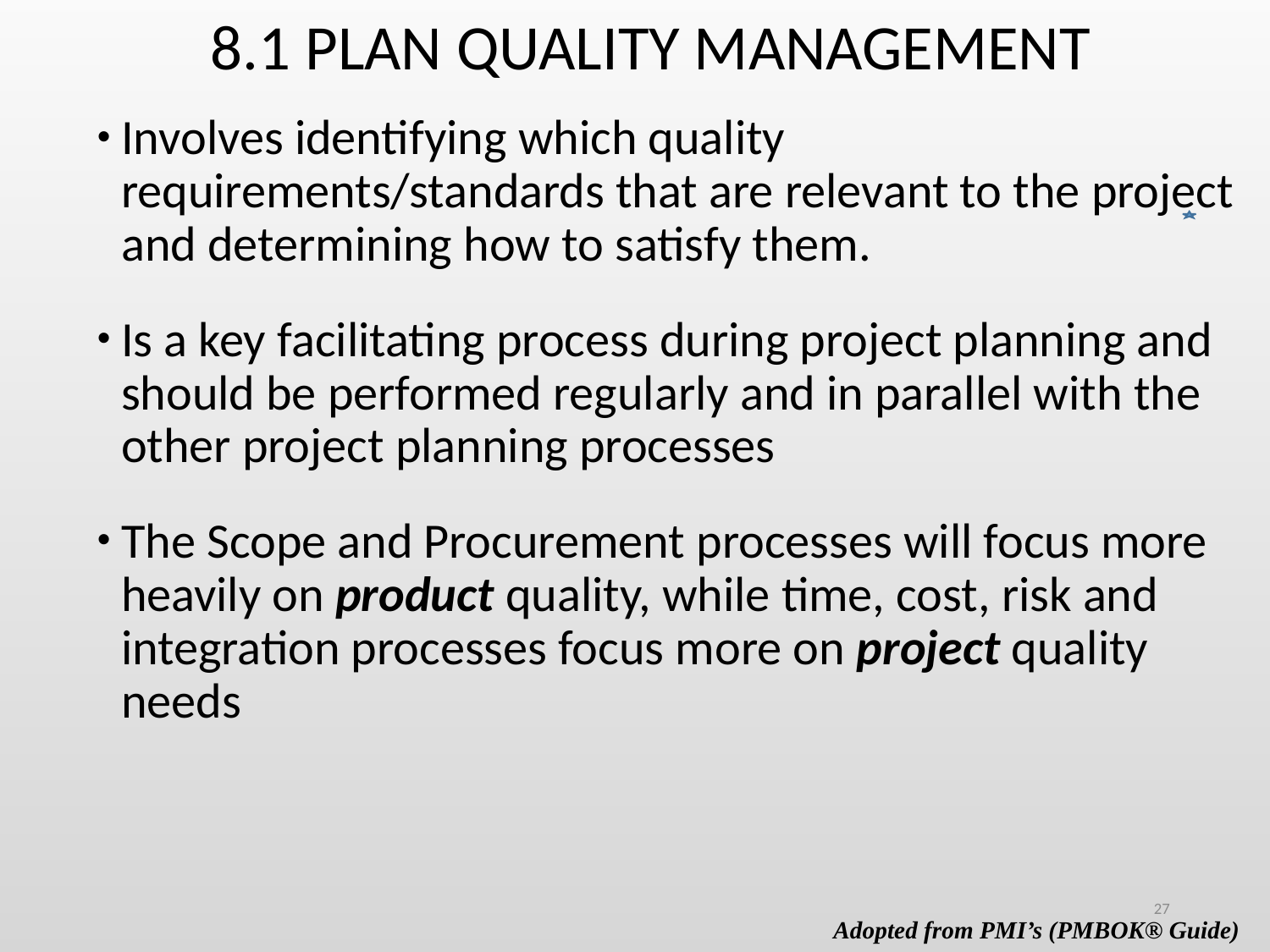

# 8.1 PLAN QUALITY MANAGEMENT
Involves identifying which quality requirements/standards that are relevant to the project and determining how to satisfy them.
Is a key facilitating process during project planning and should be performed regularly and in parallel with the other project planning processes
The Scope and Procurement processes will focus more heavily on product quality, while time, cost, risk and integration processes focus more on project quality needs

27
Adopted from PMI’s (PMBOK® Guide)